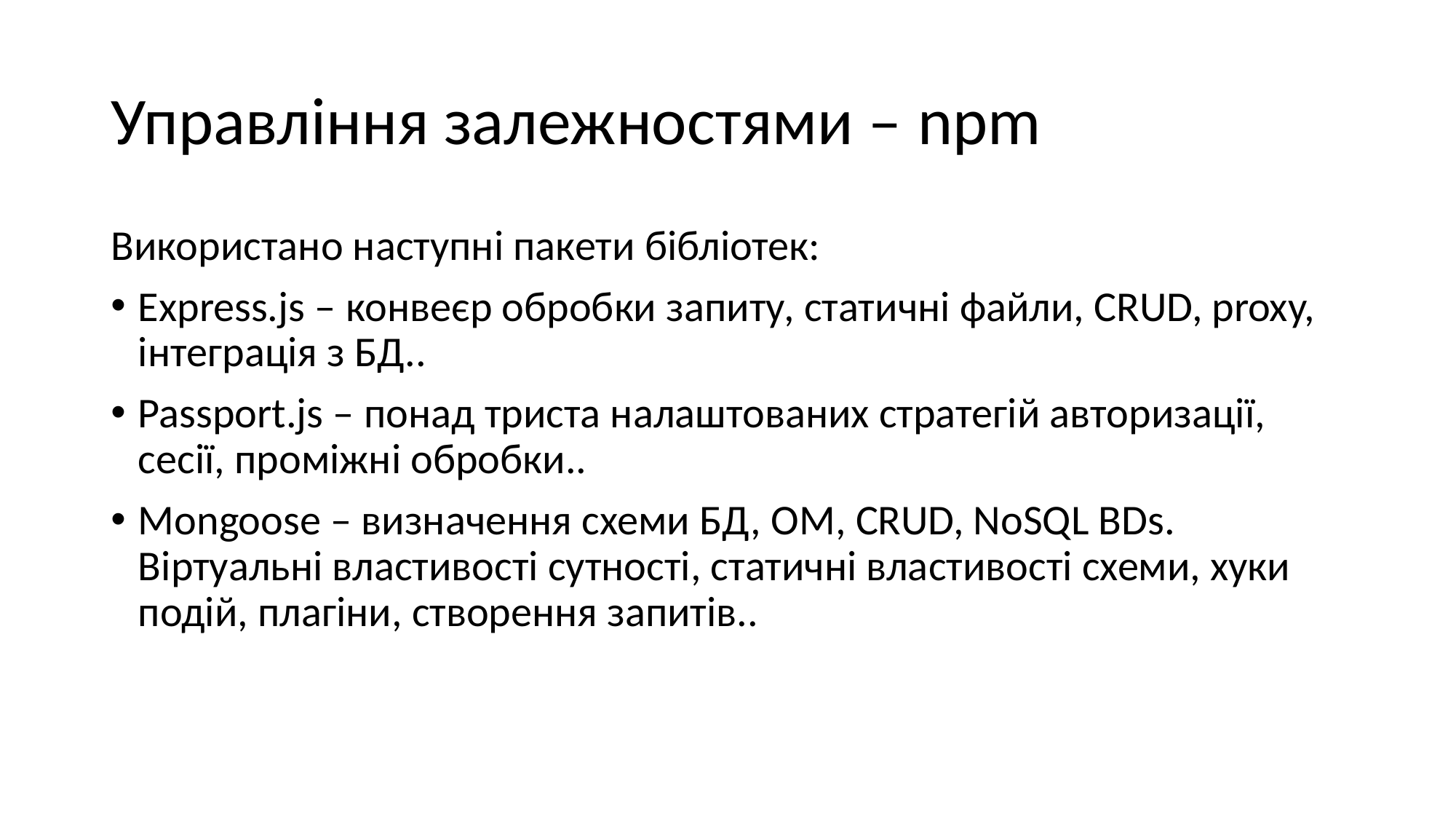

# Управління залежностями – npm
Використано наступні пакети бібліотек:
Express.js – конвеєр обробки запиту, статичні файли, CRUD, proxy, інтеграція з БД..
Passport.js – понад триста налаштованих стратегій авторизації, сесії, проміжні обробки..
Mongoose – визначення схеми БД, OM, CRUD, NoSQL BDs. Віртуальні властивості сутності, статичні властивості схеми, хуки подій, плагіни, створення запитів..